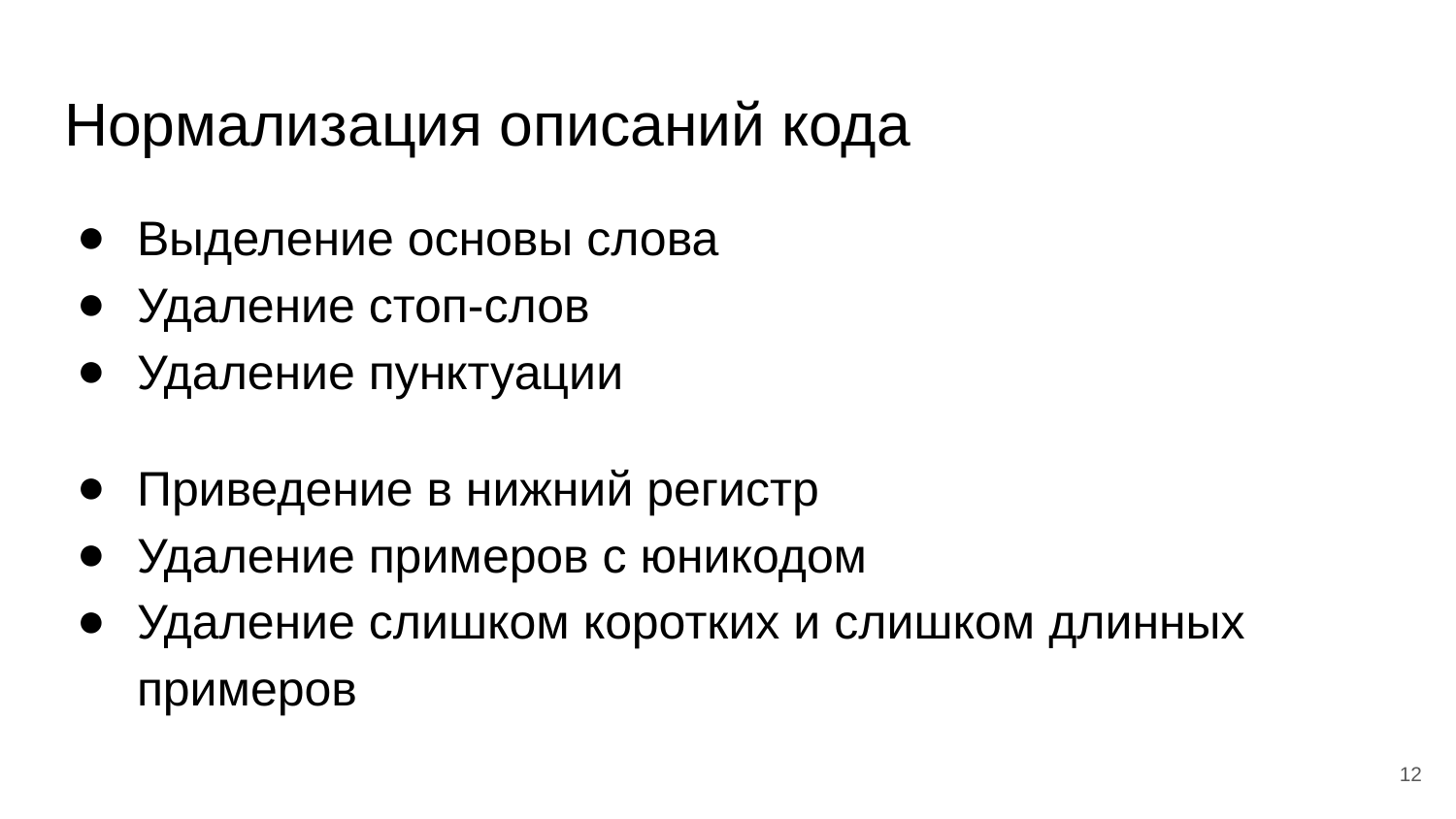

# Нормализация описаний кода
Выделение основы слова
Удаление стоп-слов
Удаление пунктуации
Приведение в нижний регистр
Удаление примеров с юникодом
Удаление слишком коротких и слишком длинных примеров
12